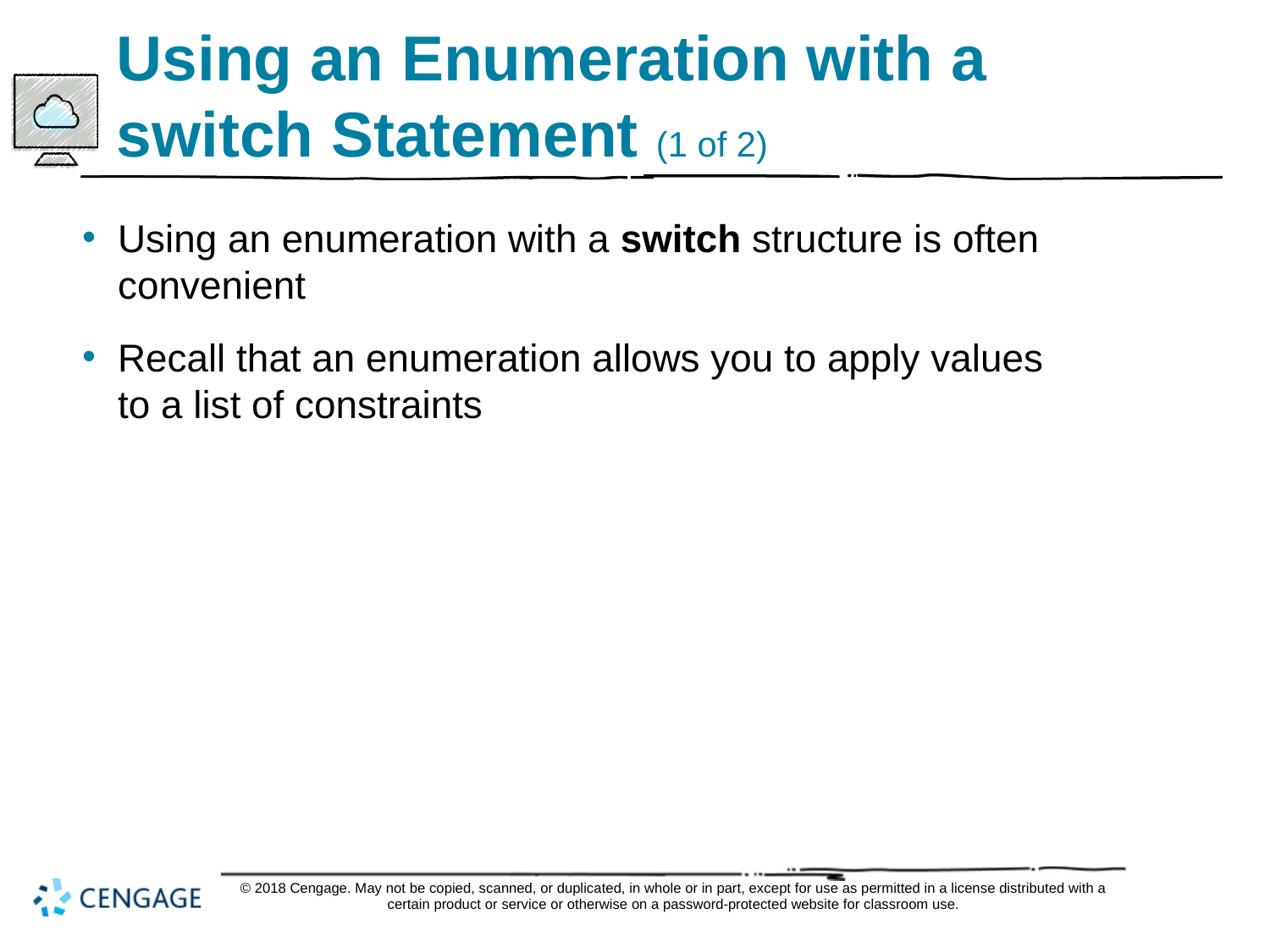

# Using an Enumeration with a switch Statement (1 of 2)
Using an enumeration with a switch structure is often convenient
Recall that an enumeration allows you to apply values to a list of constraints
© 2018 Cengage. May not be copied, scanned, or duplicated, in whole or in part, except for use as permitted in a license distributed with a certain product or service or otherwise on a password-protected website for classroom use.